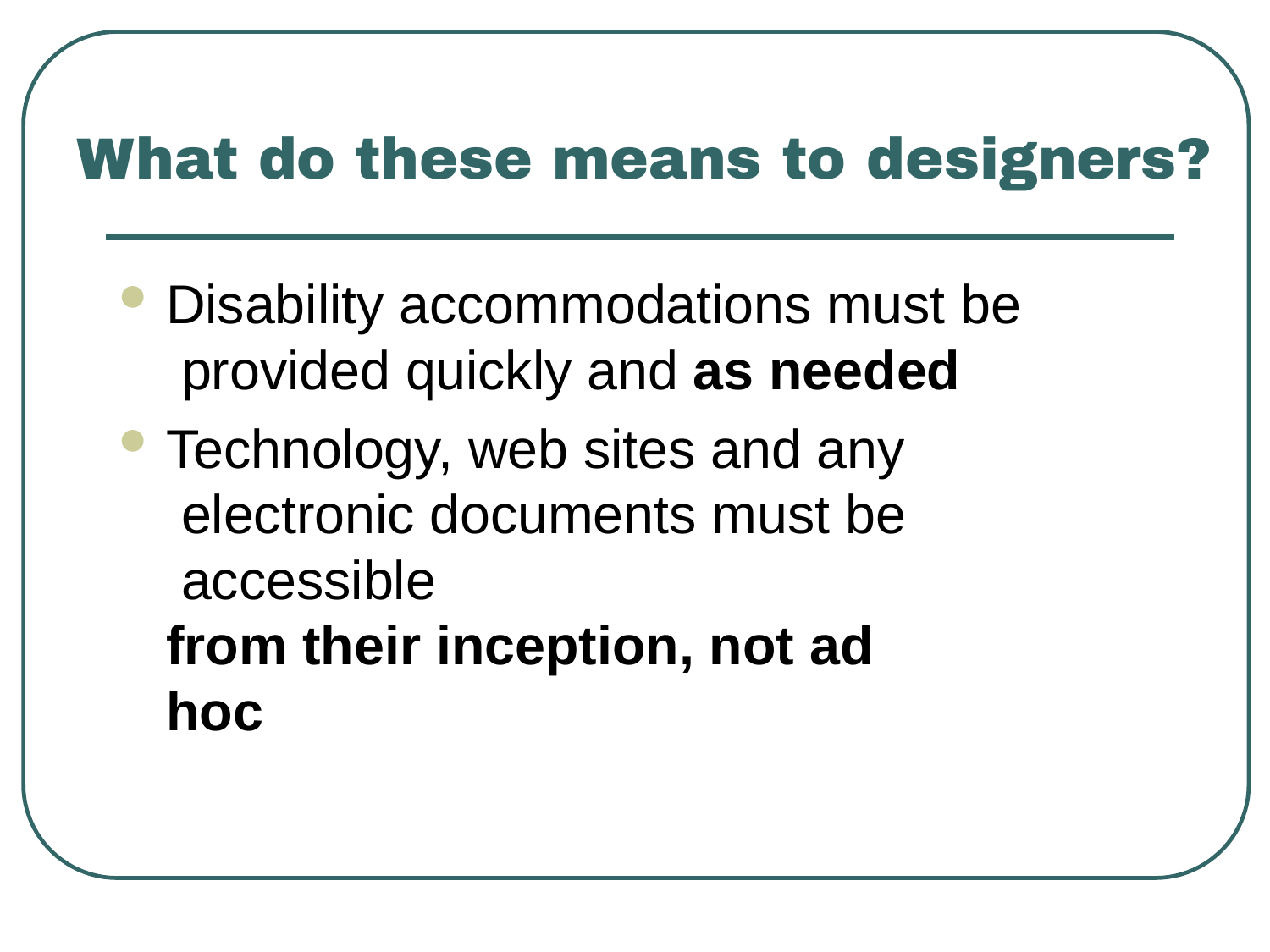

# What do these means to	designers?
Disability accommodations must be  provided quickly and as needed
Technology, web sites and any  electronic documents must be  accessible
from their inception, not ad hoc